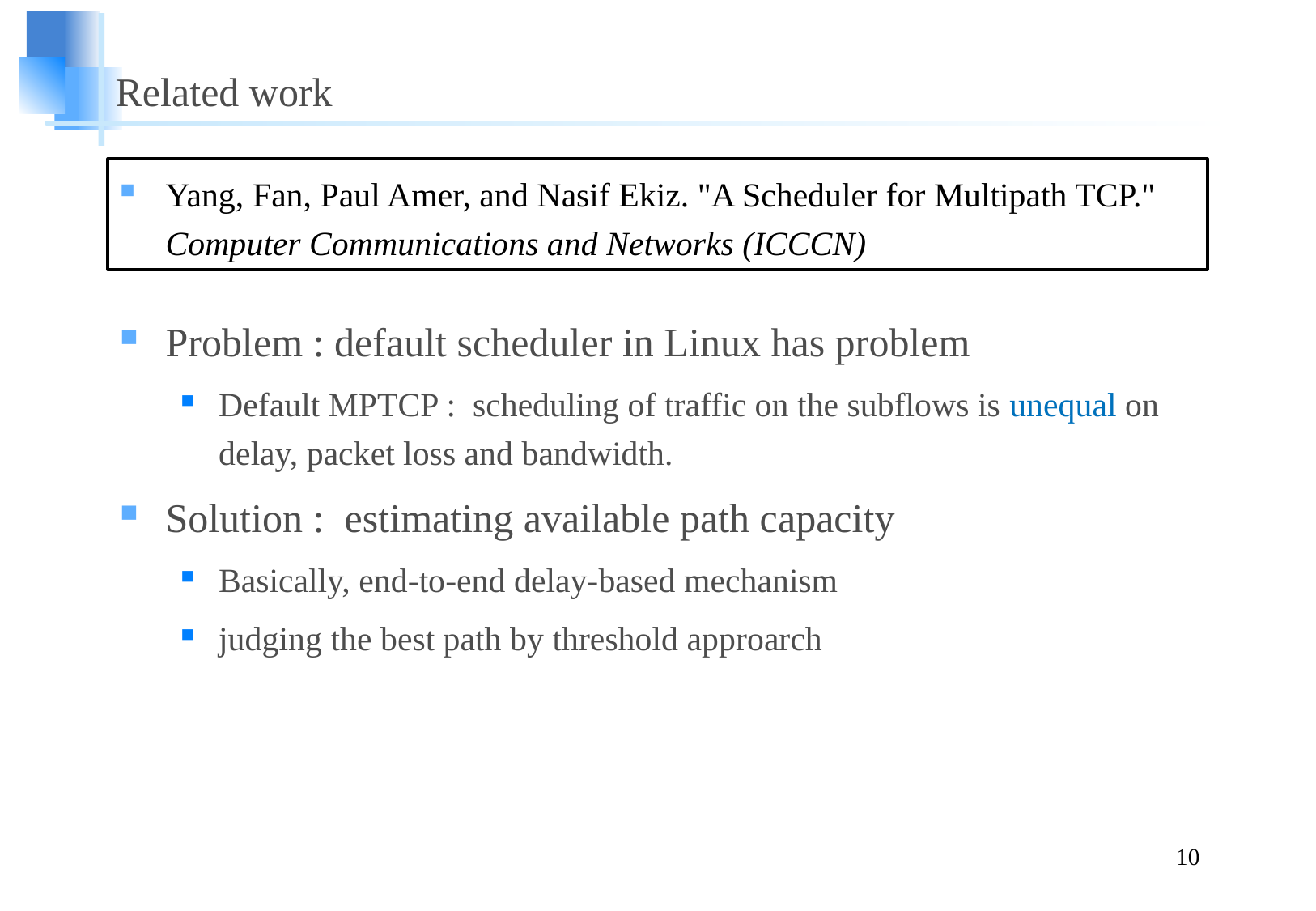

# Related work
Yang, Fan, Paul Amer, and Nasif Ekiz. "A Scheduler for Multipath TCP." Computer Communications and Networks (ICCCN)
Problem : default scheduler in Linux has problem
Default MPTCP :  scheduling of traffic on the subflows is unequal on delay, packet loss and bandwidth.
Solution :  estimating available path capacity
Basically, end-to-end delay-based mechanism
judging the best path by threshold approarch
10